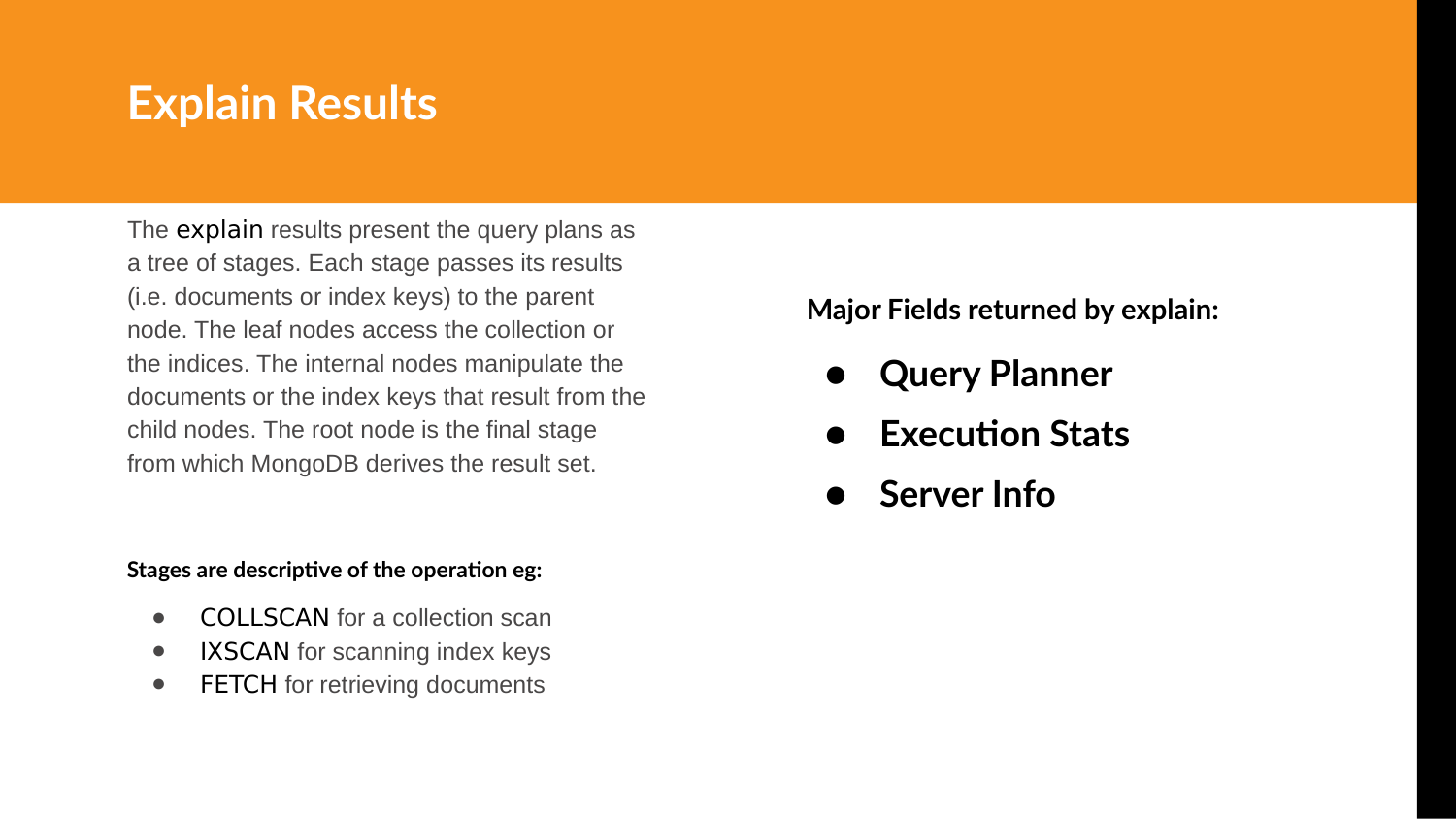

Explain Results
The explain results present the query plans as a tree of stages. Each stage passes its results (i.e. documents or index keys) to the parent node. The leaf nodes access the collection or the indices. The internal nodes manipulate the documents or the index keys that result from the child nodes. The root node is the final stage from which MongoDB derives the result set.

Major Fields returned by explain:
Query Planner
Execution Stats
Server Info

Stages are descriptive of the operation eg:
COLLSCAN for a collection scan
IXSCAN for scanning index keys
FETCH for retrieving documents